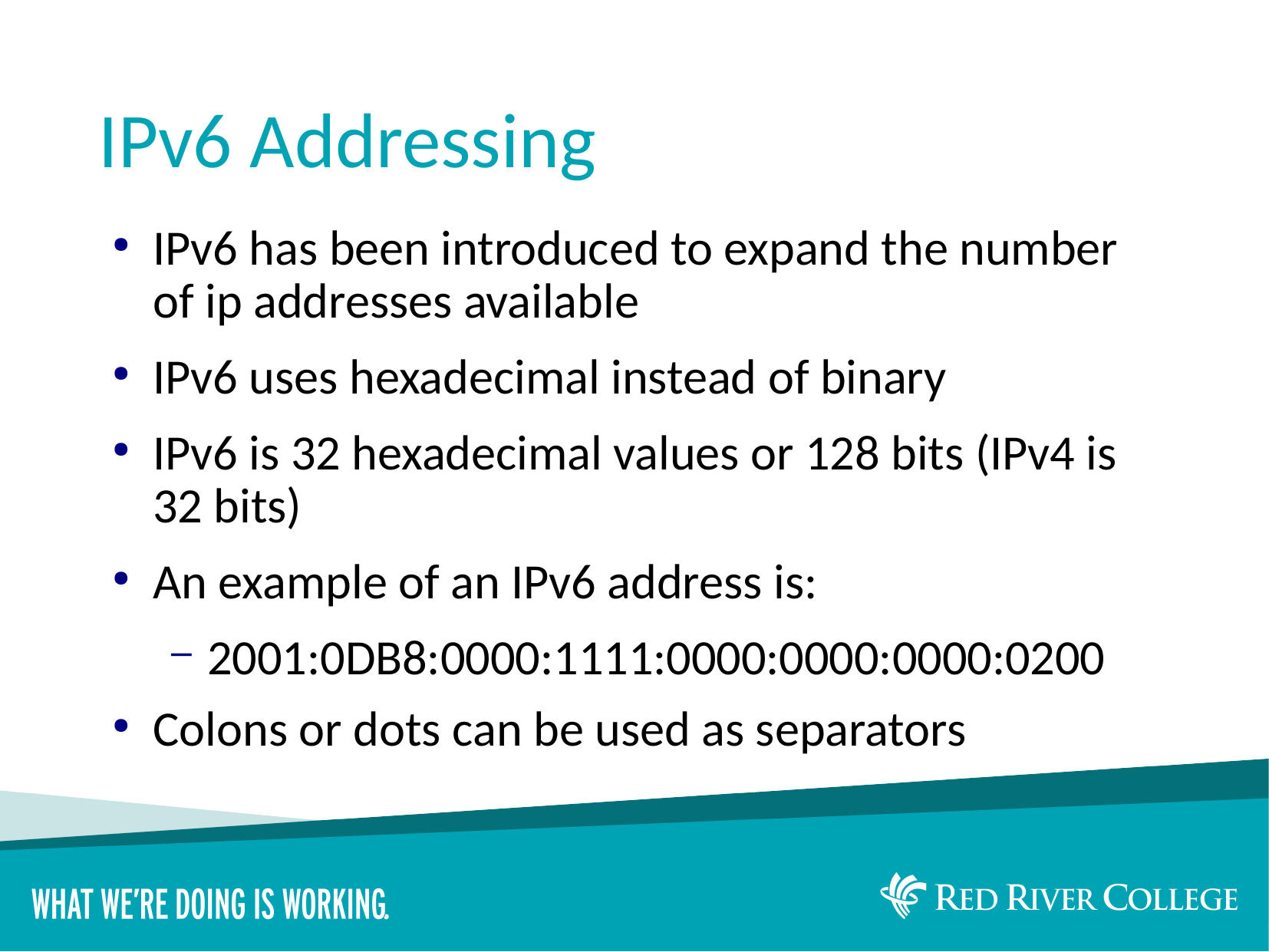

# IPv6 Addressing
IPv6 has been introduced to expand the number of ip addresses available
IPv6 uses hexadecimal instead of binary
IPv6 is 32 hexadecimal values or 128 bits (IPv4 is 32 bits)
An example of an IPv6 address is:
2001:0DB8:0000:1111:0000:0000:0000:0200
Colons or dots can be used as separators